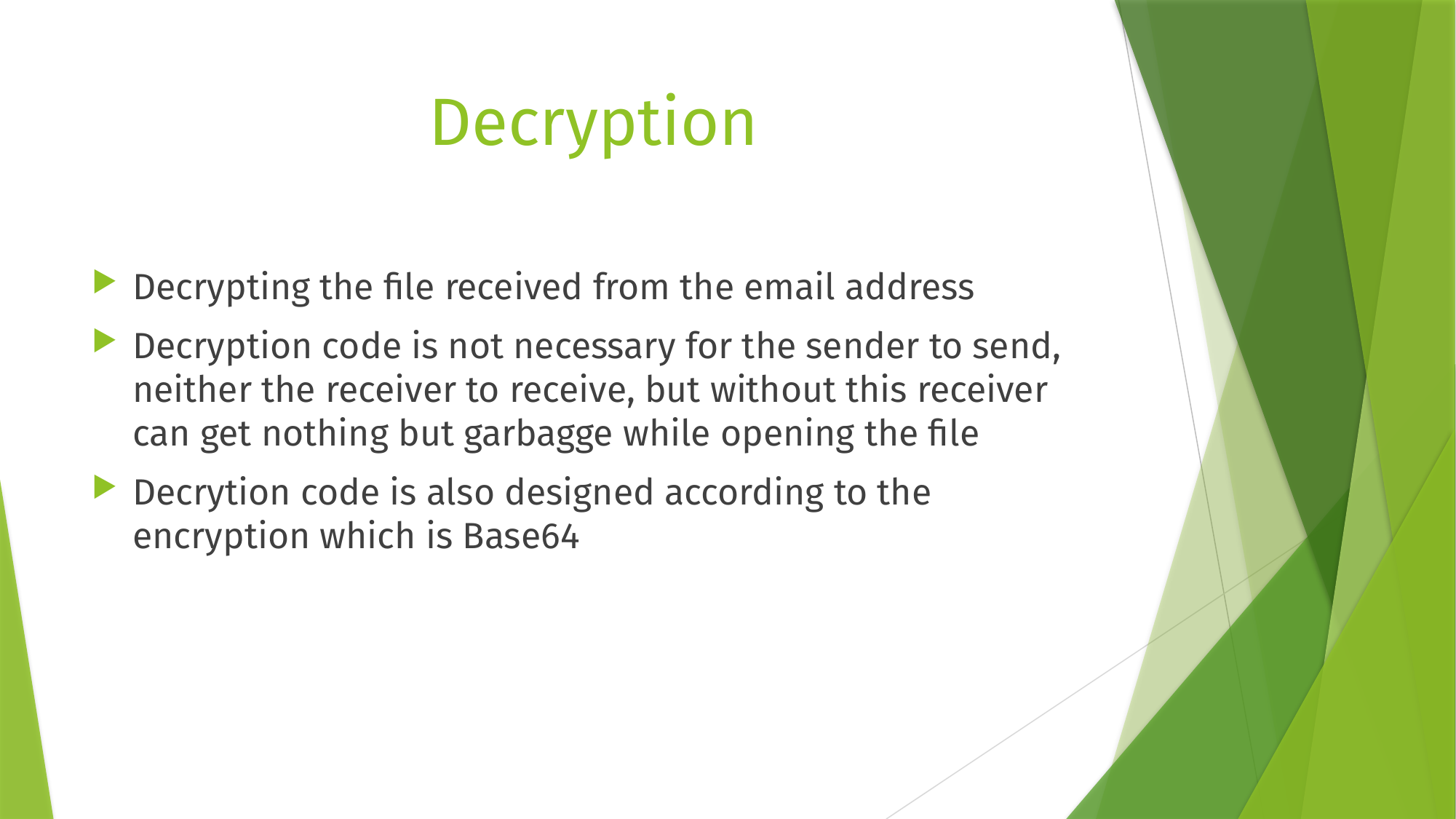

# Decryption
Decrypting the file received from the email address
Decryption code is not necessary for the sender to send, neither the receiver to receive, but without this receiver can get nothing but garbagge while opening the file
Decrytion code is also designed according to the encryption which is Base64